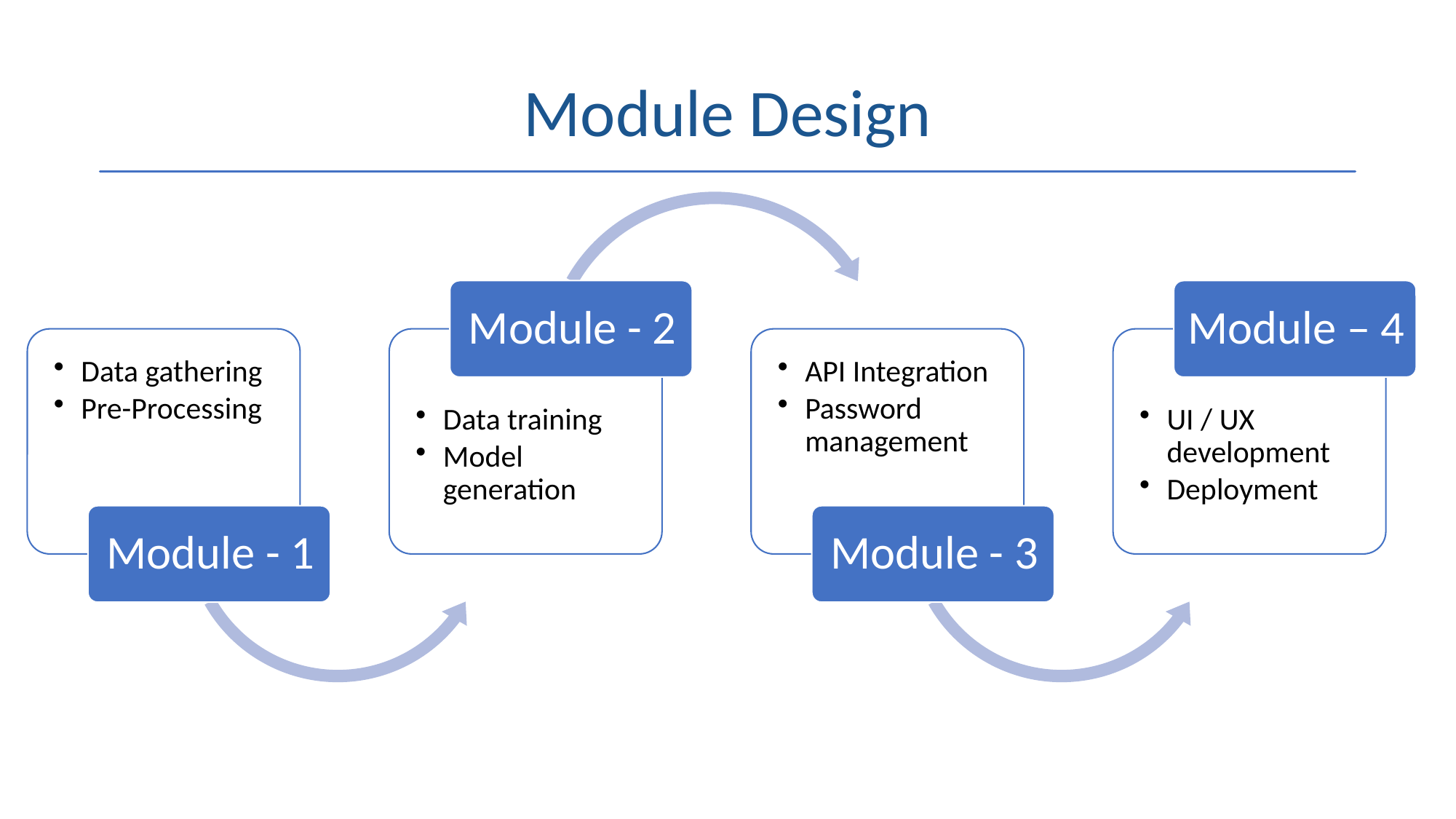

# Module Design
Data gathering
Pre-Processing
Module - 1
Data training
Model generation
Module - 2
API Integration
Password management
Module - 3
UI / UX development
Deployment
Module – 4